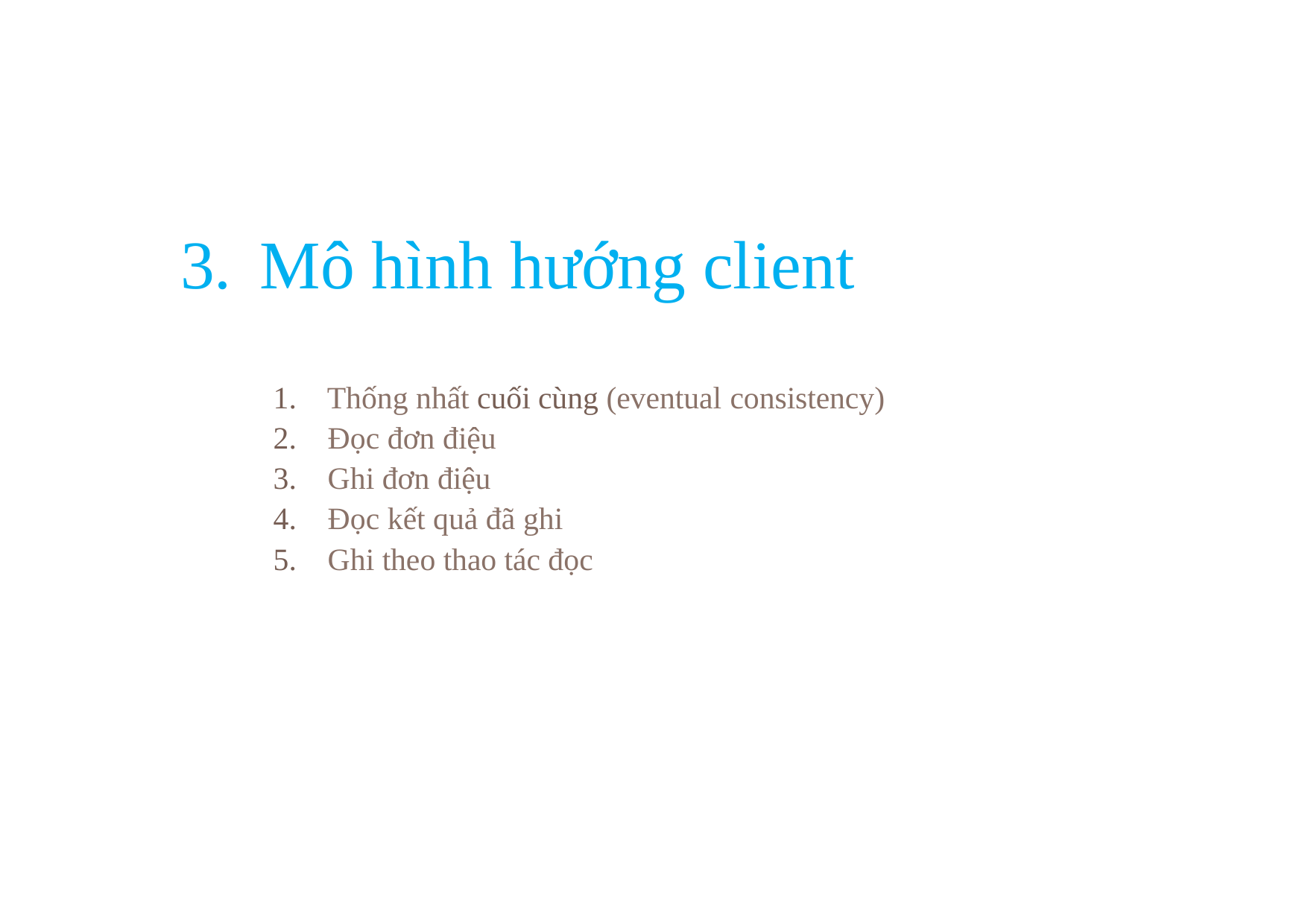

# 3.	Mô	hình	hướng	client
Thống nhất cuối cùng (eventual consistency)
Đọc đơn điệu
Ghi đơn điệu
Đọc kết quả đã ghi
Ghi theo thao tác đọc